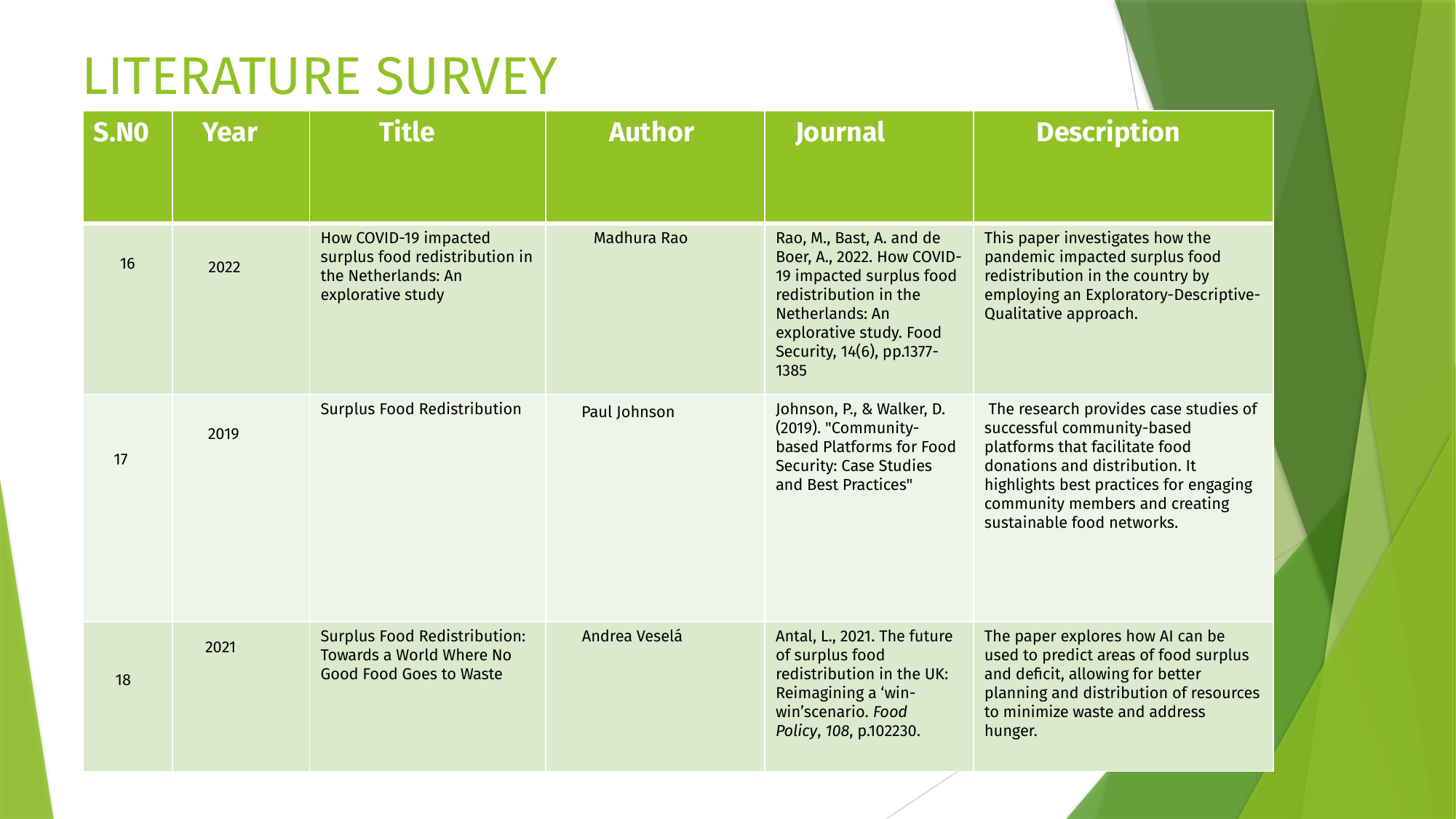

# LITERATURE SURVEY
| S.N0 | Year | Title | Author | Journal | Description |
| --- | --- | --- | --- | --- | --- |
| 16 | 2022 | How COVID-19 impacted surplus food redistribution in the Netherlands: An explorative study | Madhura Rao | Rao, M., Bast, A. and de Boer, A., 2022. How COVID-19 impacted surplus food redistribution in the Netherlands: An explorative study. Food Security, 14(6), pp.1377-1385 | This paper investigates how the pandemic impacted surplus food redistribution in the country by employing an Exploratory-Descriptive-Qualitative approach. |
| 17 | 2019 | Surplus Food Redistribution | Paul Johnson | Johnson, P., & Walker, D. (2019). "Community-based Platforms for Food Security: Case Studies and Best Practices" | The research provides case studies of successful community-based platforms that facilitate food donations and distribution. It highlights best practices for engaging community members and creating sustainable food networks. |
| 18 | 2021 | Surplus Food Redistribution: Towards a World Where No Good Food Goes to Waste | Andrea Veselá | Antal, L., 2021. The future of surplus food redistribution in the UK: Reimagining a ‘win-win’scenario. Food Policy, 108, p.102230. | The paper explores how AI can be used to predict areas of food surplus and deficit, allowing for better planning and distribution of resources to minimize waste and address hunger. |